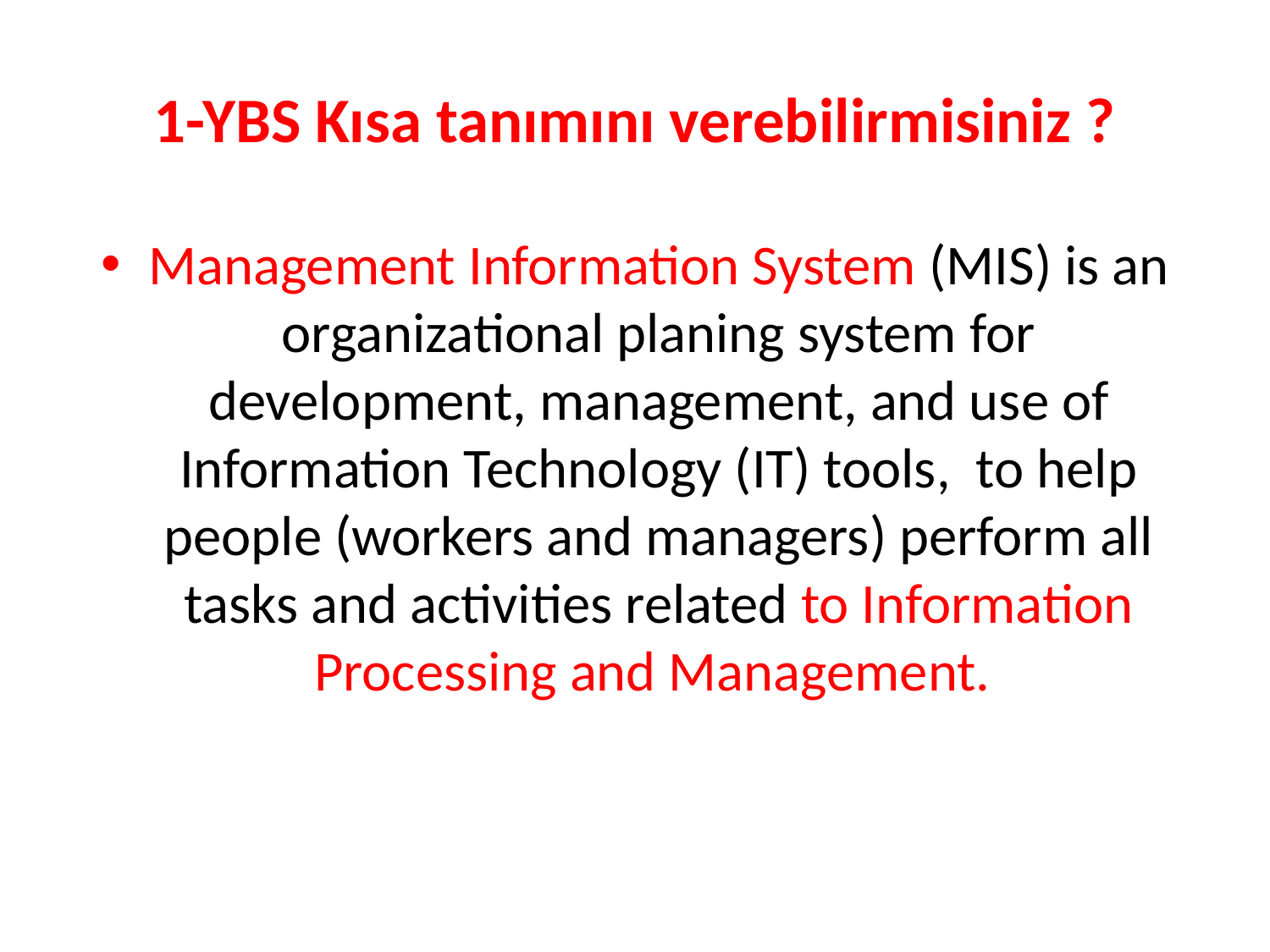

# 1-YBS Kısa tanımını verebilirmisiniz ?
Management Information System (MIS) is an organizational planing system for development, management, and use of Information Technology (IT) tools,  to help people (workers and managers) perform all tasks and activities related to Information Processing and Management.